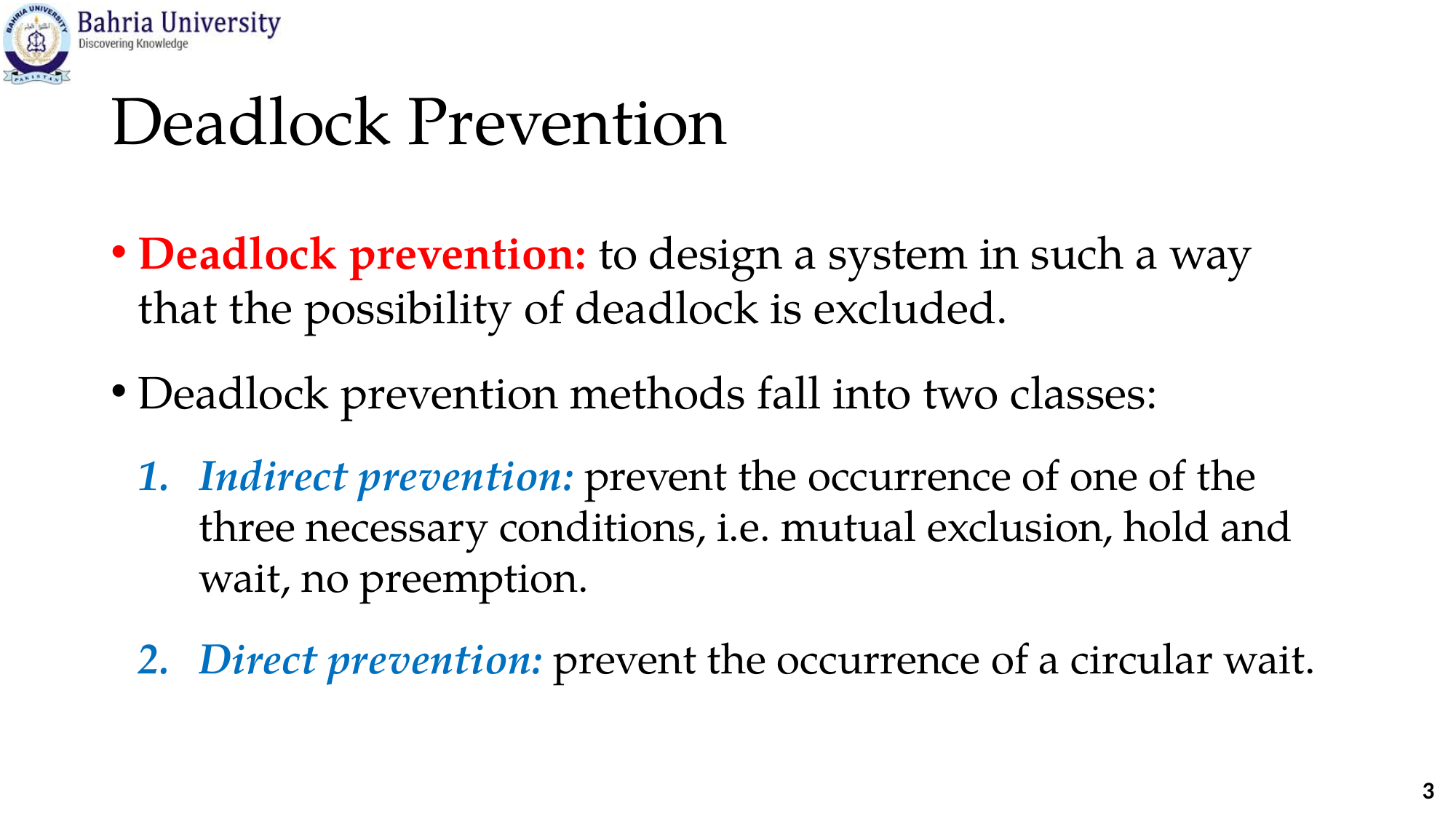

# Deadlock Prevention
Deadlock prevention: to design a system in such a way that the possibility of deadlock is excluded.
Deadlock prevention methods fall into two classes:
Indirect prevention: prevent the occurrence of one of the three necessary conditions, i.e. mutual exclusion, hold and wait, no preemption.
Direct prevention: prevent the occurrence of a circular wait.
3